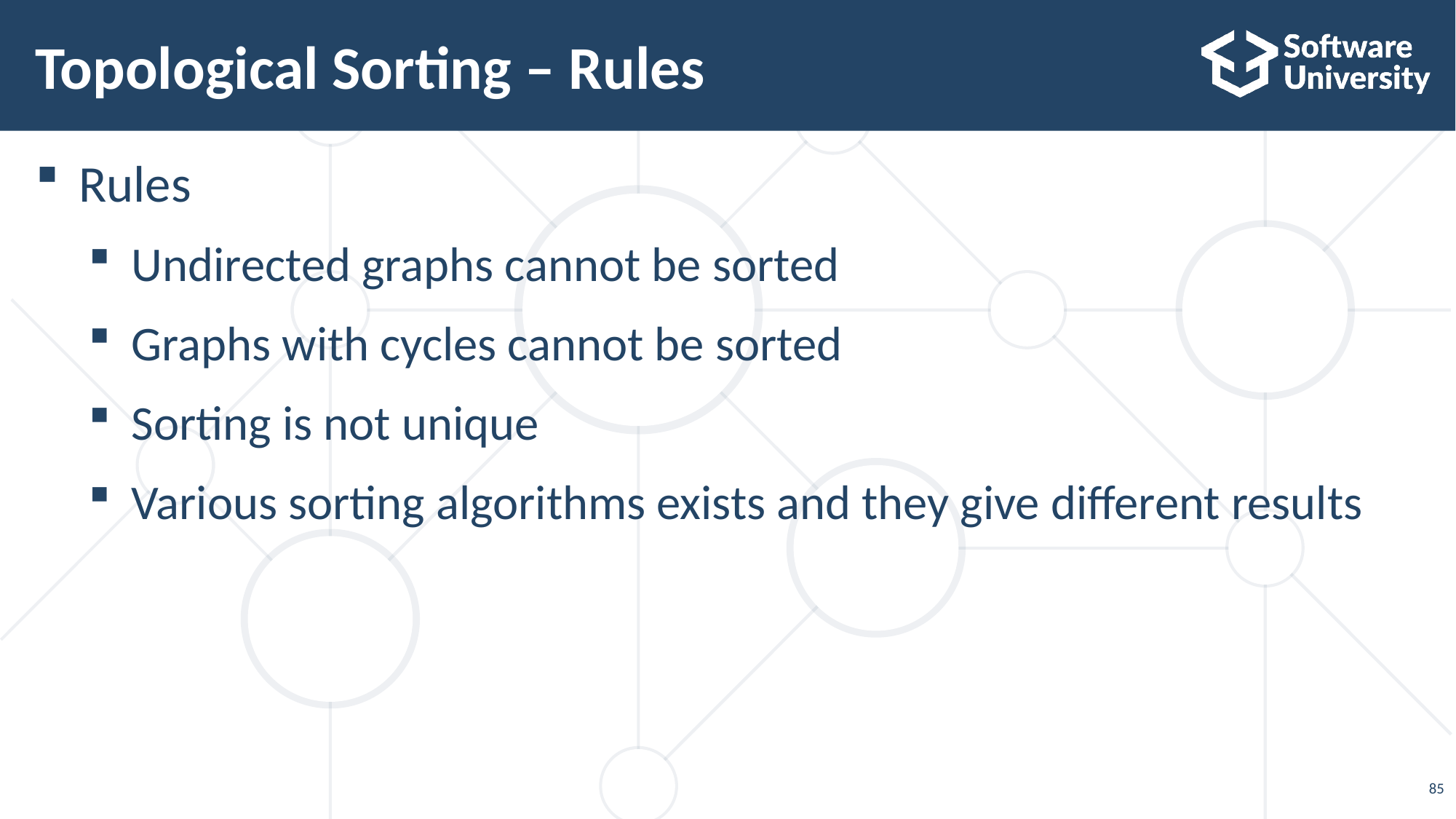

# Topological Sorting – Rules
Rules
Undirected graphs cannot be sorted
Graphs with cycles cannot be sorted
Sorting is not unique
Various sorting algorithms exists and they give different results
85